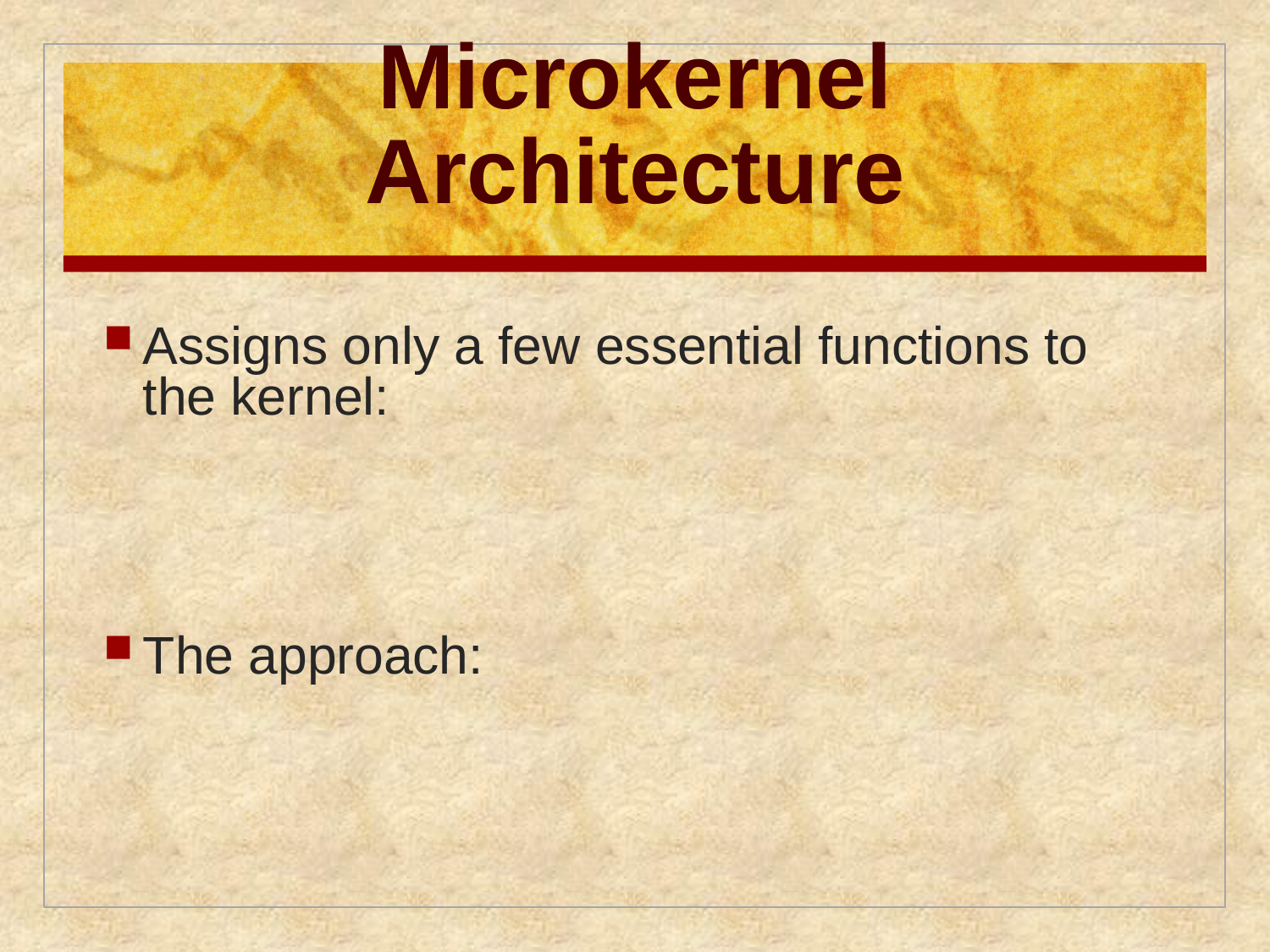

# Microkernel Architecture
Assigns only a few essential functions to the kernel:

The approach: